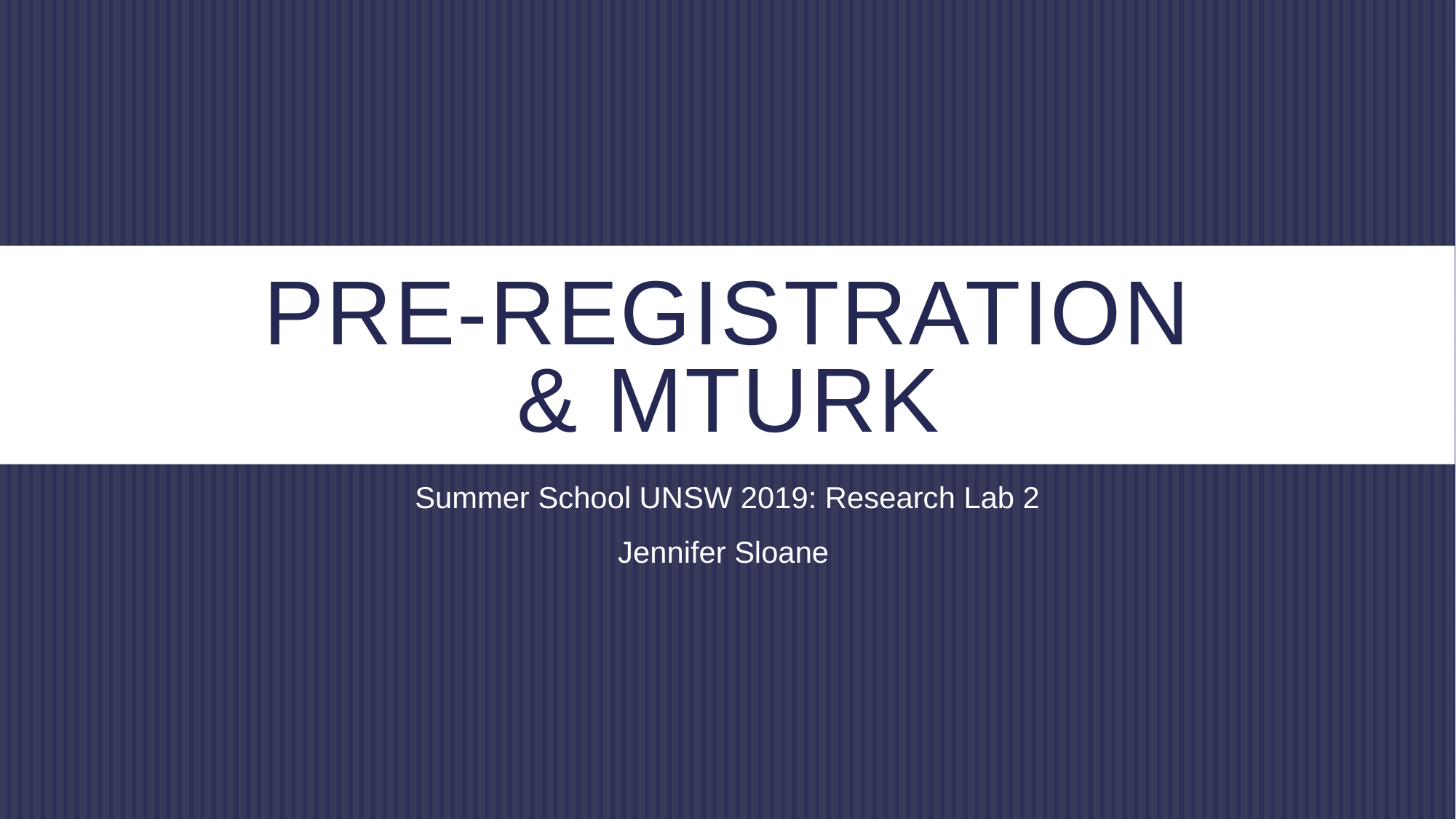

# Pre-Registration & mturk
Summer School UNSW 2019: Research Lab 2
Jennifer Sloane